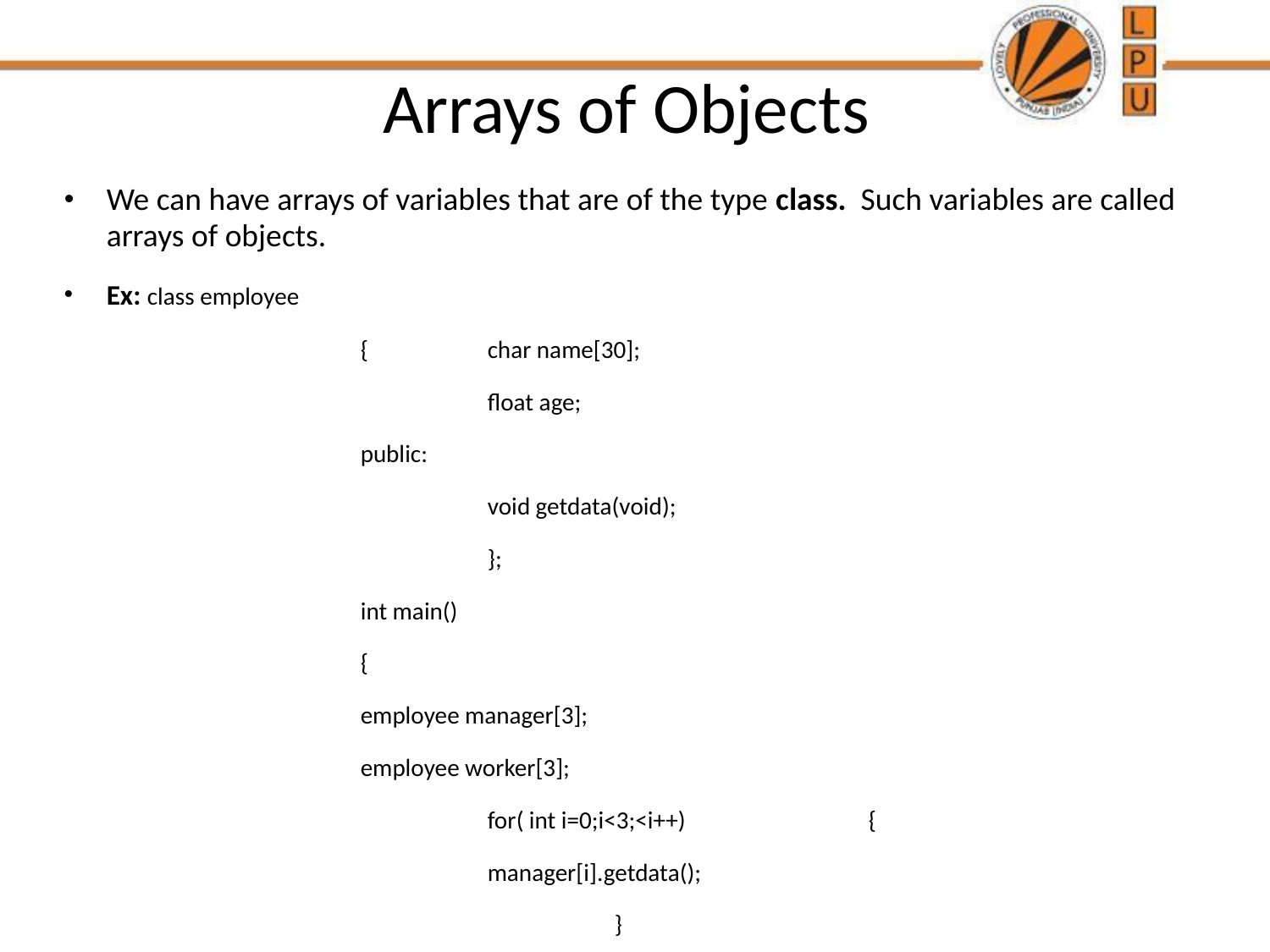

# Arrays of Objects
We can have arrays of variables that are of the type class.  Such variables are called arrays of objects.
Ex: class employee
			{	char name[30];
				float age;
			public:
				void getdata(void);
				};
			int main()
			{
			employee manager[3];
			employee worker[3];
				for( int i=0;i<3;<i++)		{
				manager[i].getdata();
					}